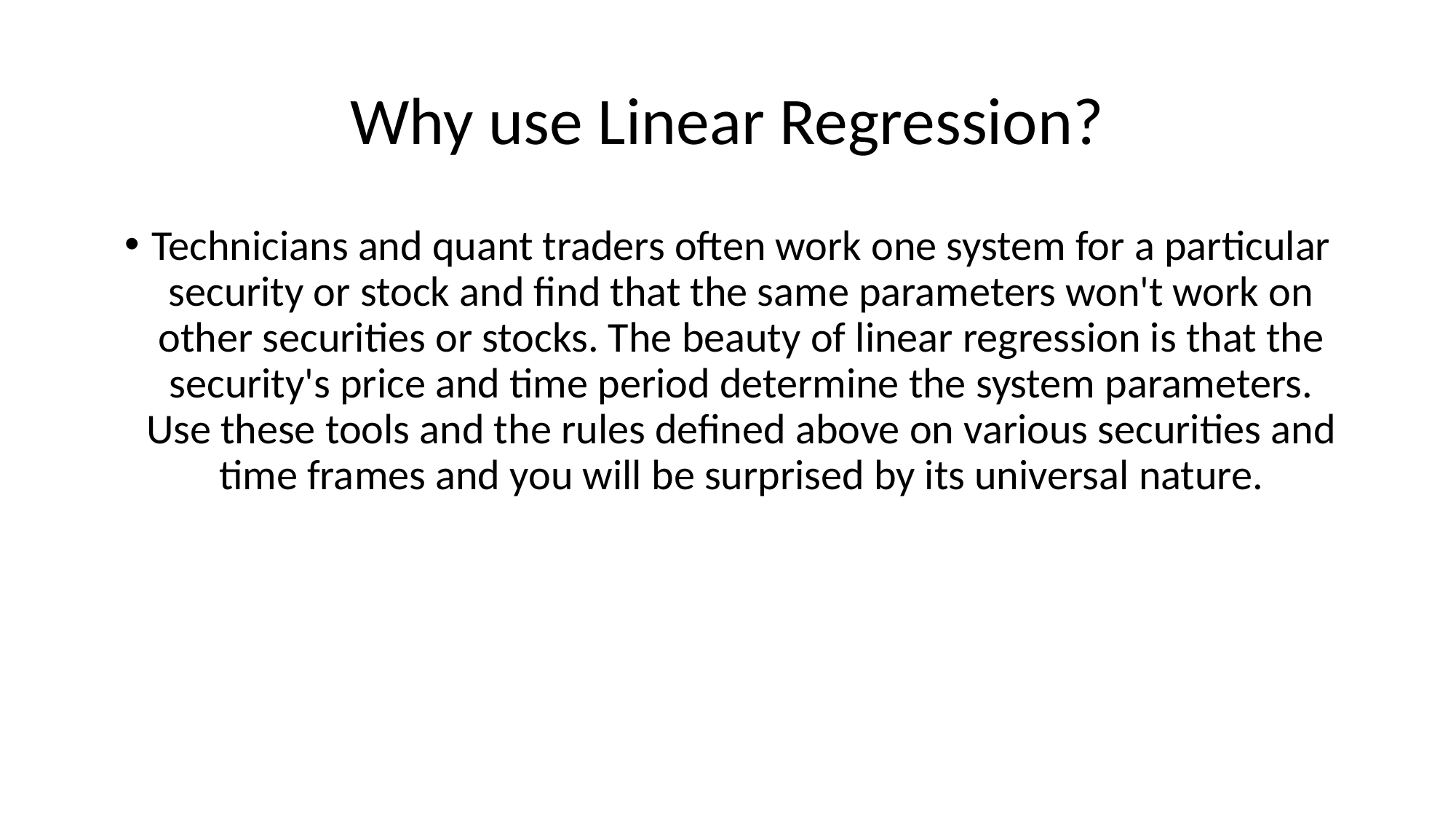

# Why use Linear Regression?
Technicians and quant traders often work one system for a particular security or stock and find that the same parameters won't work on other securities or stocks. The beauty of linear regression is that the security's price and time period determine the system parameters. Use these tools and the rules defined above on various securities and time frames and you will be surprised by its universal nature.